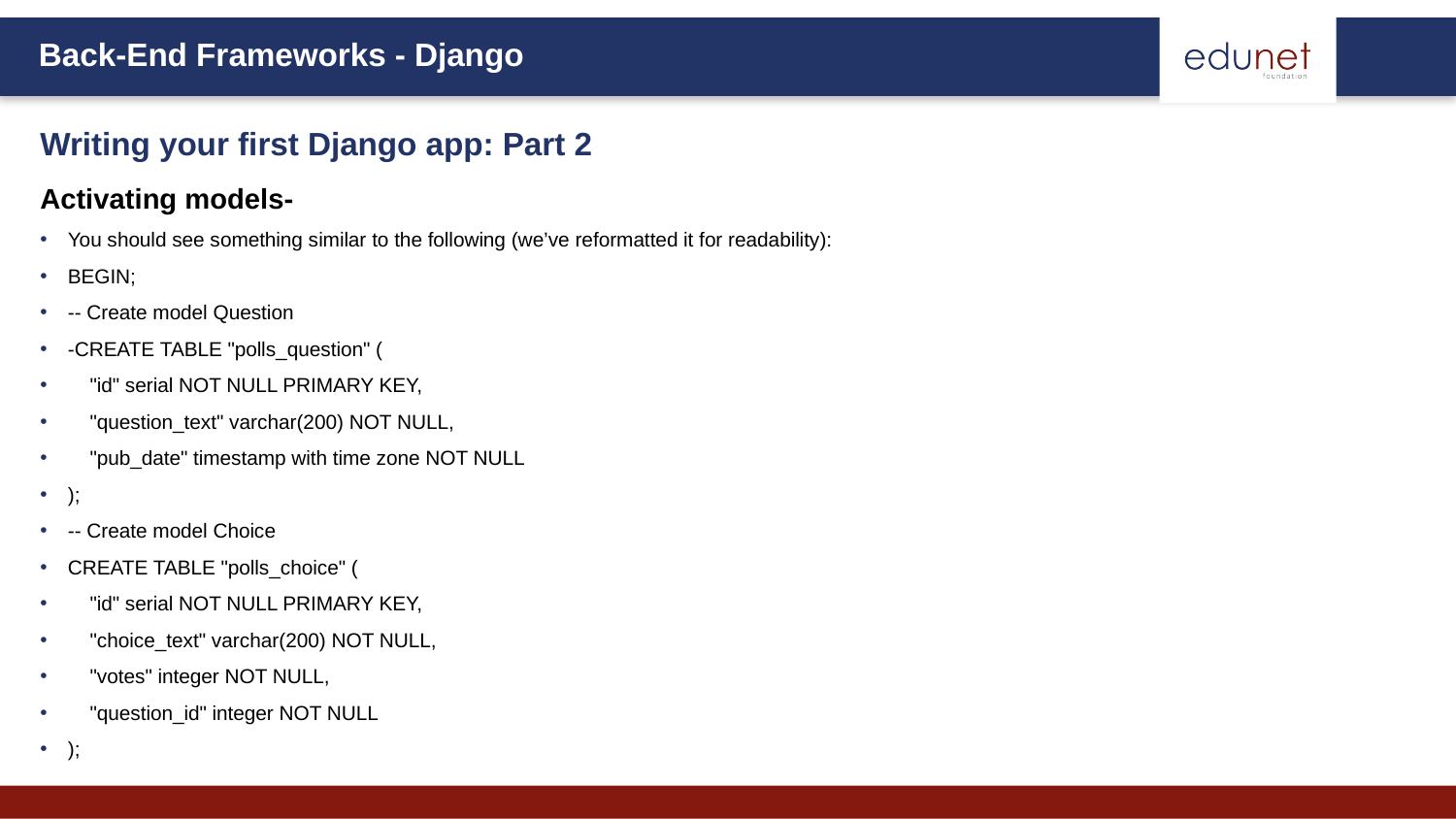

Writing your first Django app: Part 2
Activating models-
You should see something similar to the following (we’ve reformatted it for readability):
BEGIN;
-- Create model Question
-CREATE TABLE "polls_question" (
    "id" serial NOT NULL PRIMARY KEY,
    "question_text" varchar(200) NOT NULL,
    "pub_date" timestamp with time zone NOT NULL
);
-- Create model Choice
CREATE TABLE "polls_choice" (
    "id" serial NOT NULL PRIMARY KEY,
    "choice_text" varchar(200) NOT NULL,
    "votes" integer NOT NULL,
    "question_id" integer NOT NULL
);